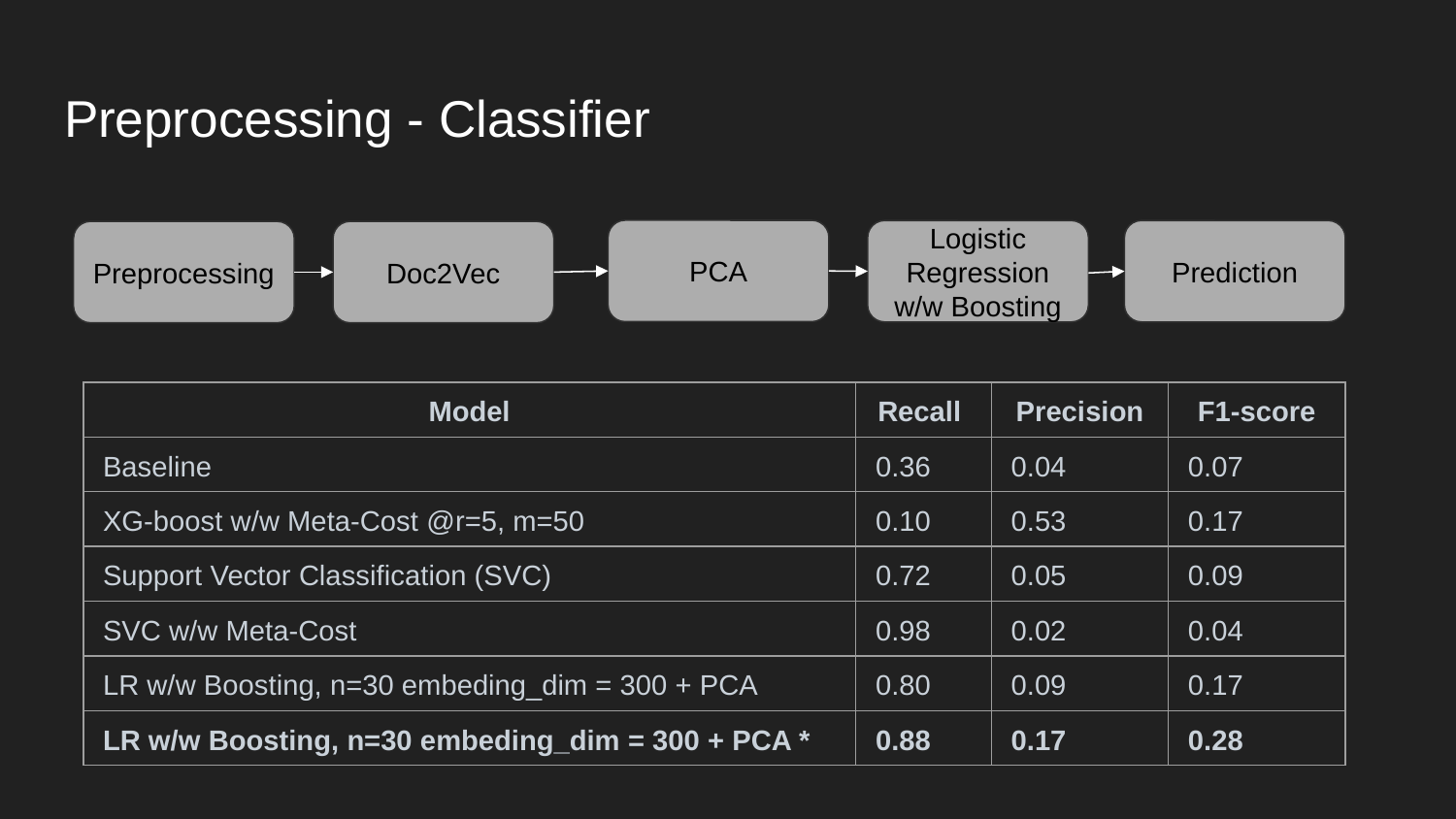

# Preprocessing - Classifier
PCA
Logistic Regression w/w Boosting
Prediction
Preprocessing
Doc2Vec
| Model | Recall | Precision | F1-score |
| --- | --- | --- | --- |
| Baseline | 0.36 | 0.04 | 0.07 |
| XG-boost w/w Meta-Cost @r=5, m=50 | 0.10 | 0.53 | 0.17 |
| Support Vector Classification (SVC) | 0.72 | 0.05 | 0.09 |
| SVC w/w Meta-Cost | 0.98 | 0.02 | 0.04 |
| LR w/w Boosting, n=30 embeding\_dim = 300 + PCA | 0.80 | 0.09 | 0.17 |
| LR w/w Boosting, n=30 embeding\_dim = 300 + PCA \* | 0.88 | 0.17 | 0.28 |